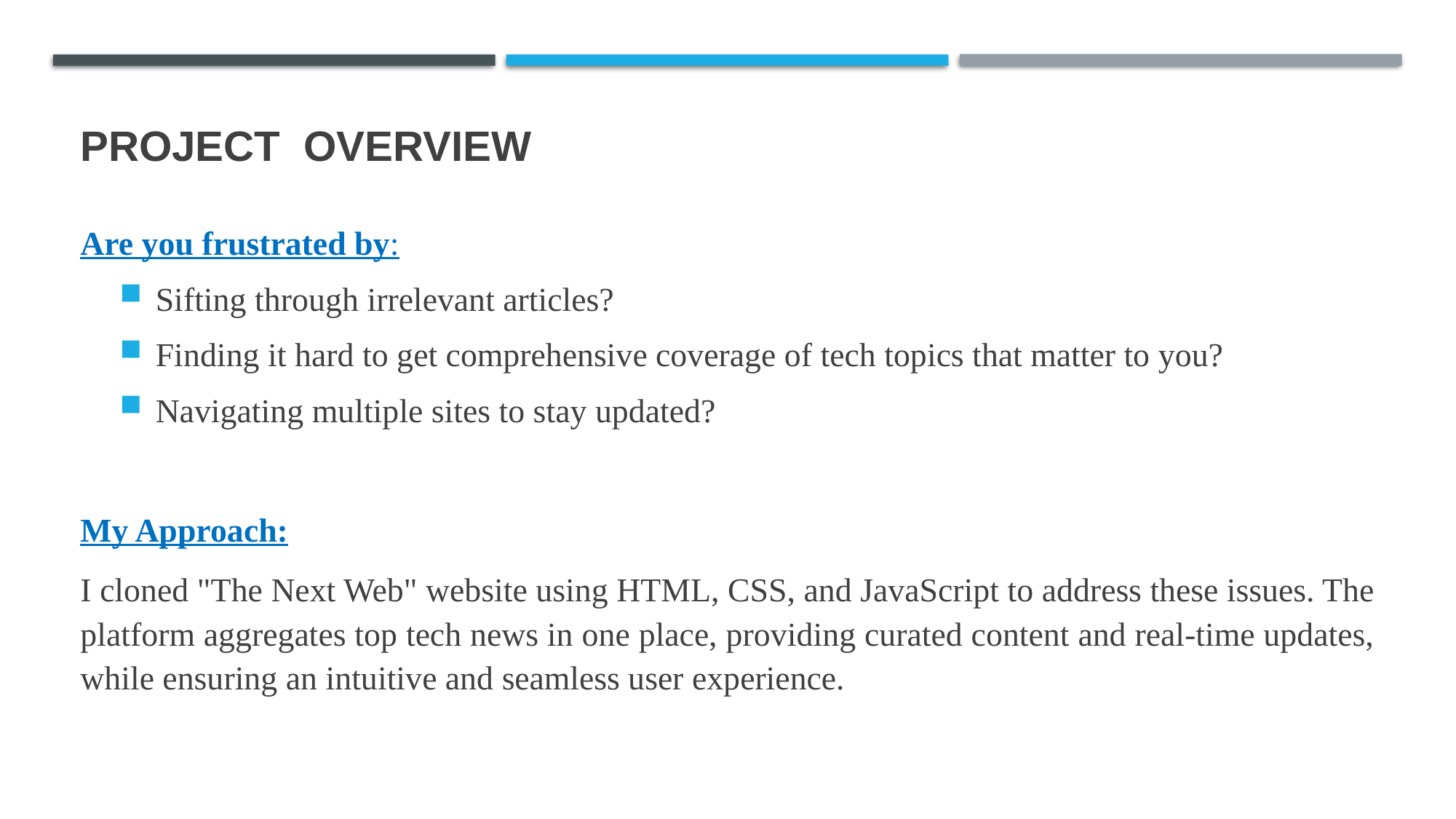

# PROJECT  OVERVIEW

Are you frustrated by:
Sifting through irrelevant articles?
Finding it hard to get comprehensive coverage of tech topics that matter to you?
Navigating multiple sites to stay updated?

My Approach:
I cloned "The Next Web" website using HTML, CSS, and JavaScript to address these issues. The platform aggregates top tech news in one place, providing curated content and real-time updates, while ensuring an intuitive and seamless user experience.